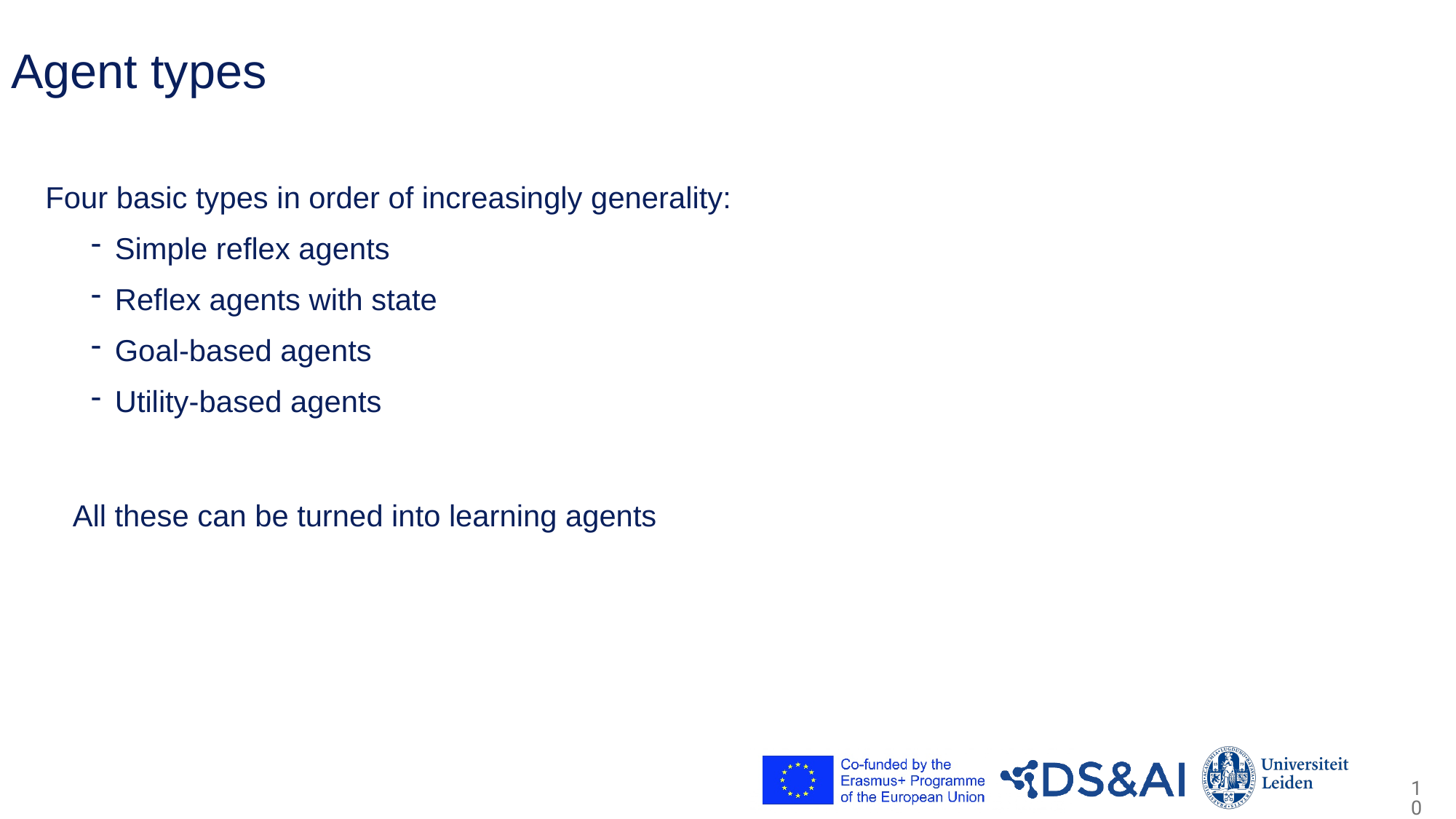

# Agent types
Four basic types in order of increasingly generality:
Simple reflex agents
Reflex agents with state
Goal-based agents
Utility-based agents

All these can be turned into learning agents
10